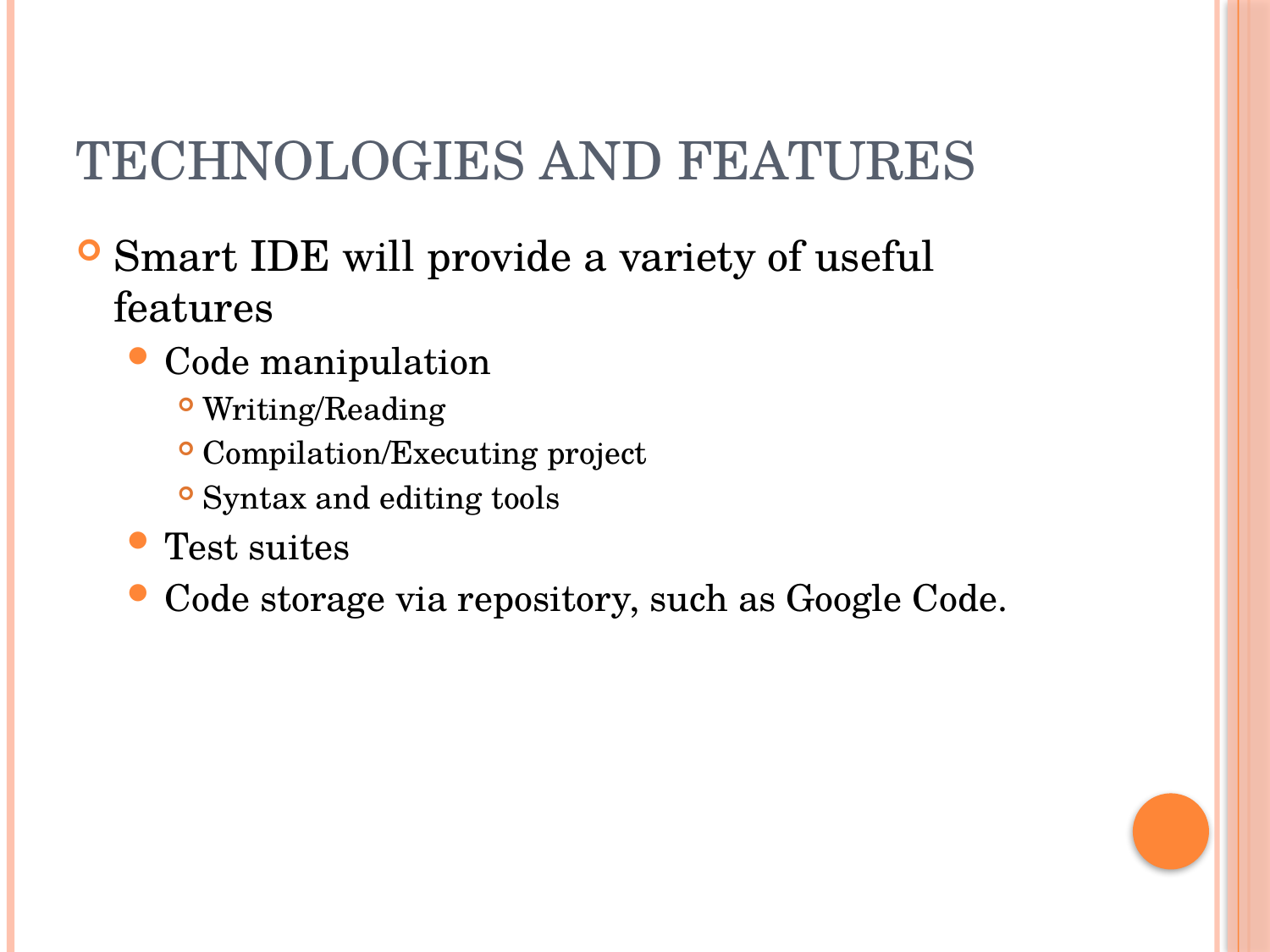

# Technologies and Features
Smart IDE will provide a variety of useful features
Code manipulation
Writing/Reading
Compilation/Executing project
Syntax and editing tools
Test suites
Code storage via repository, such as Google Code.